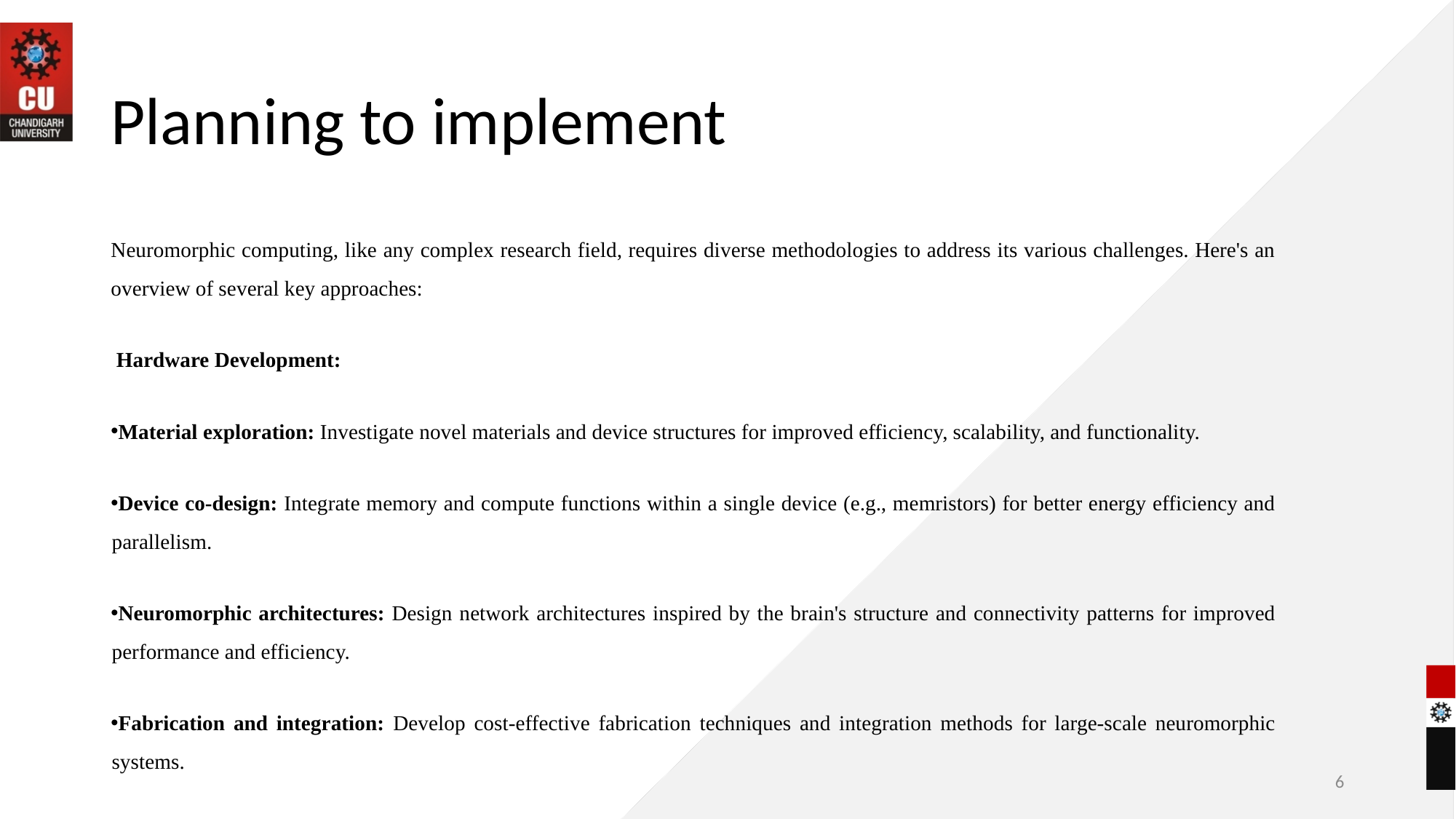

# Planning to implement
Neuromorphic computing, like any complex research field, requires diverse methodologies to address its various challenges. Here's an overview of several key approaches:
 Hardware Development:
Material exploration: Investigate novel materials and device structures for improved efficiency, scalability, and functionality.
Device co-design: Integrate memory and compute functions within a single device (e.g., memristors) for better energy efficiency and parallelism.
Neuromorphic architectures: Design network architectures inspired by the brain's structure and connectivity patterns for improved performance and efficiency.
Fabrication and integration: Develop cost-effective fabrication techniques and integration methods for large-scale neuromorphic systems.
6